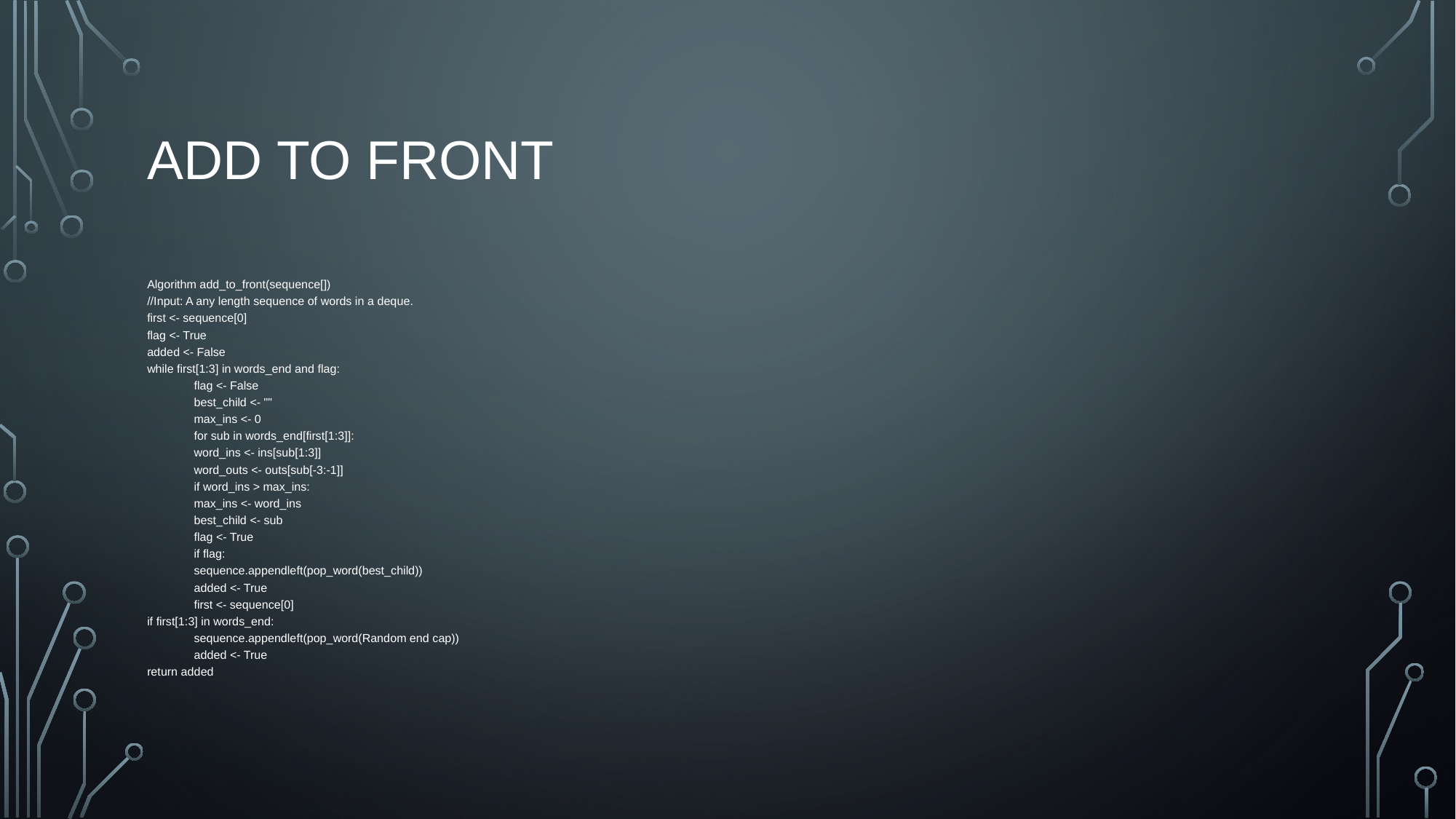

# Add to Front
Algorithm add_to_front(sequence[])
//Input: A any length sequence of words in a deque.
first <- sequence[0]
flag <- True
added <- False
while first[1:3] in words_end and flag:
	flag <- False
	best_child <- ""
	max_ins <- 0
	for sub in words_end[first[1:3]]:
		word_ins <- ins[sub[1:3]]
		word_outs <- outs[sub[-3:-1]]
		if word_ins > max_ins:
			max_ins <- word_ins
			best_child <- sub
			flag <- True
	if flag:
		sequence.appendleft(pop_word(best_child))
		added <- True
	first <- sequence[0]
if first[1:3] in words_end:
	sequence.appendleft(pop_word(Random end cap))
	added <- True
return added